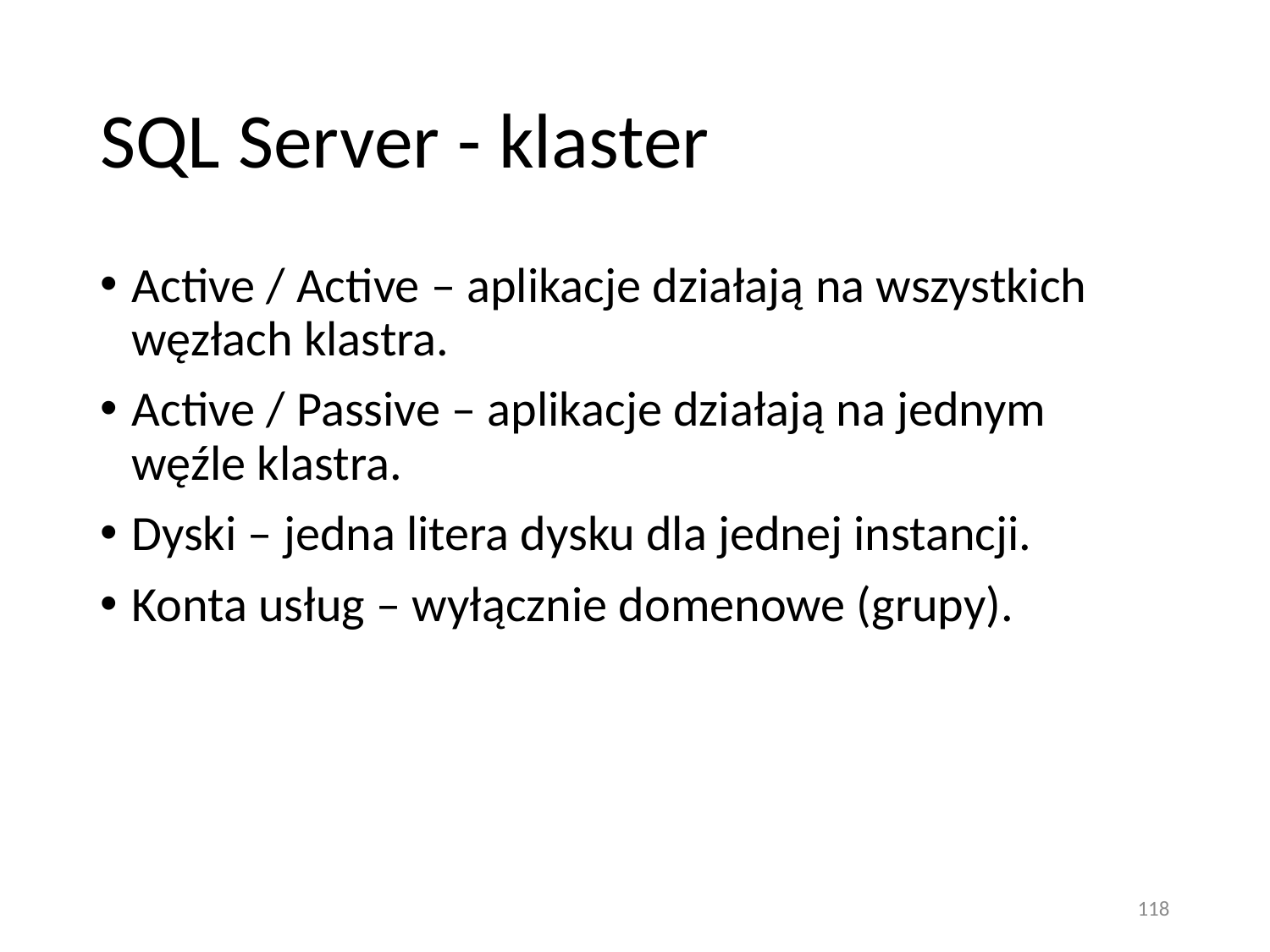

# SQL Server - klaster
Active / Active – aplikacje działają na wszystkich węzłach klastra.
Active / Passive – aplikacje działają na jednym węźle klastra.
Dyski – jedna litera dysku dla jednej instancji.
Konta usług – wyłącznie domenowe (grupy).

118